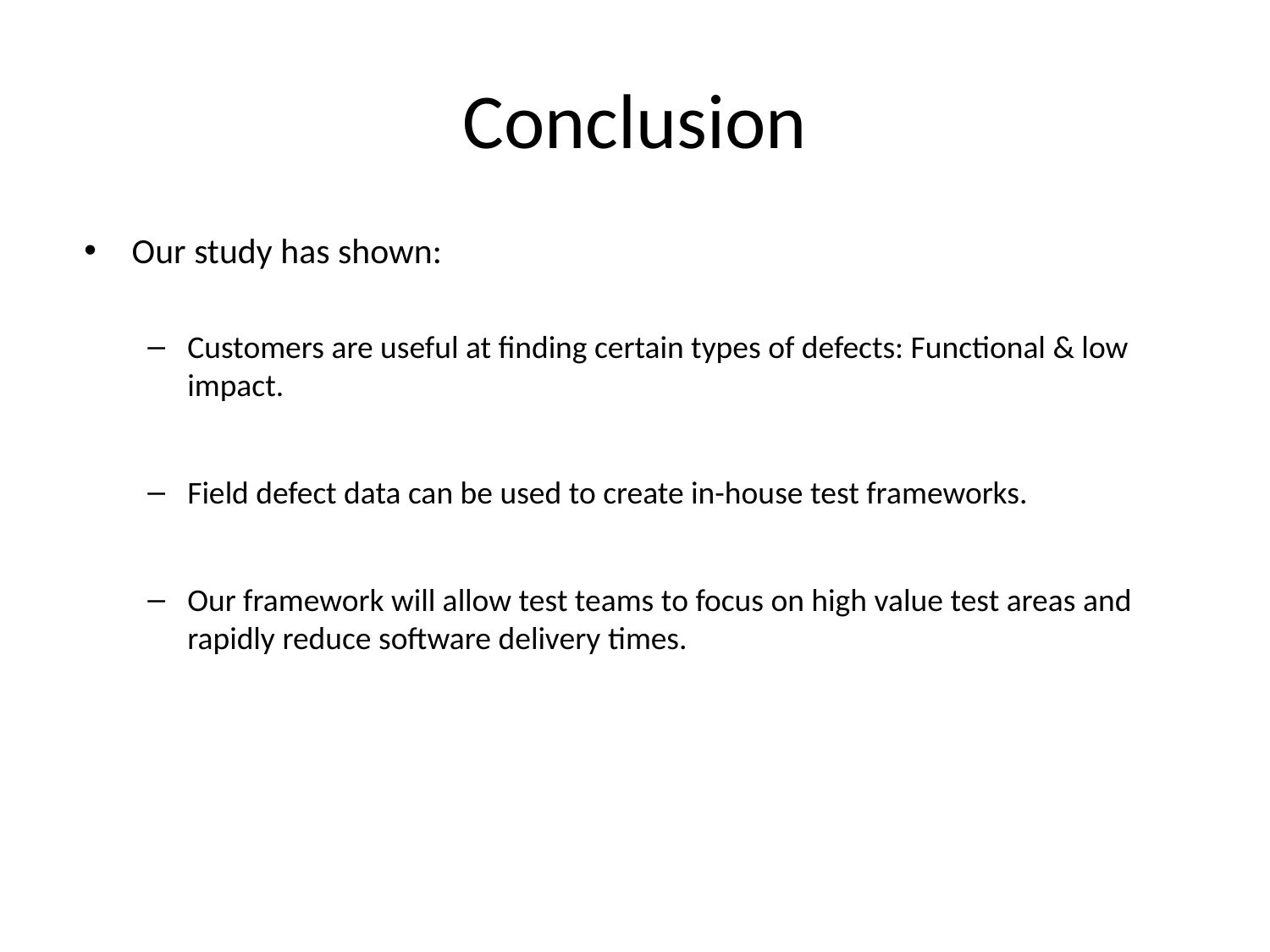

# Conclusion
Our study has shown:

Customers are useful at finding certain types of defects: Functional & low impact.

Field defect data can be used to create in-house test frameworks.

Our framework will allow test teams to focus on high value test areas and rapidly reduce software delivery times.